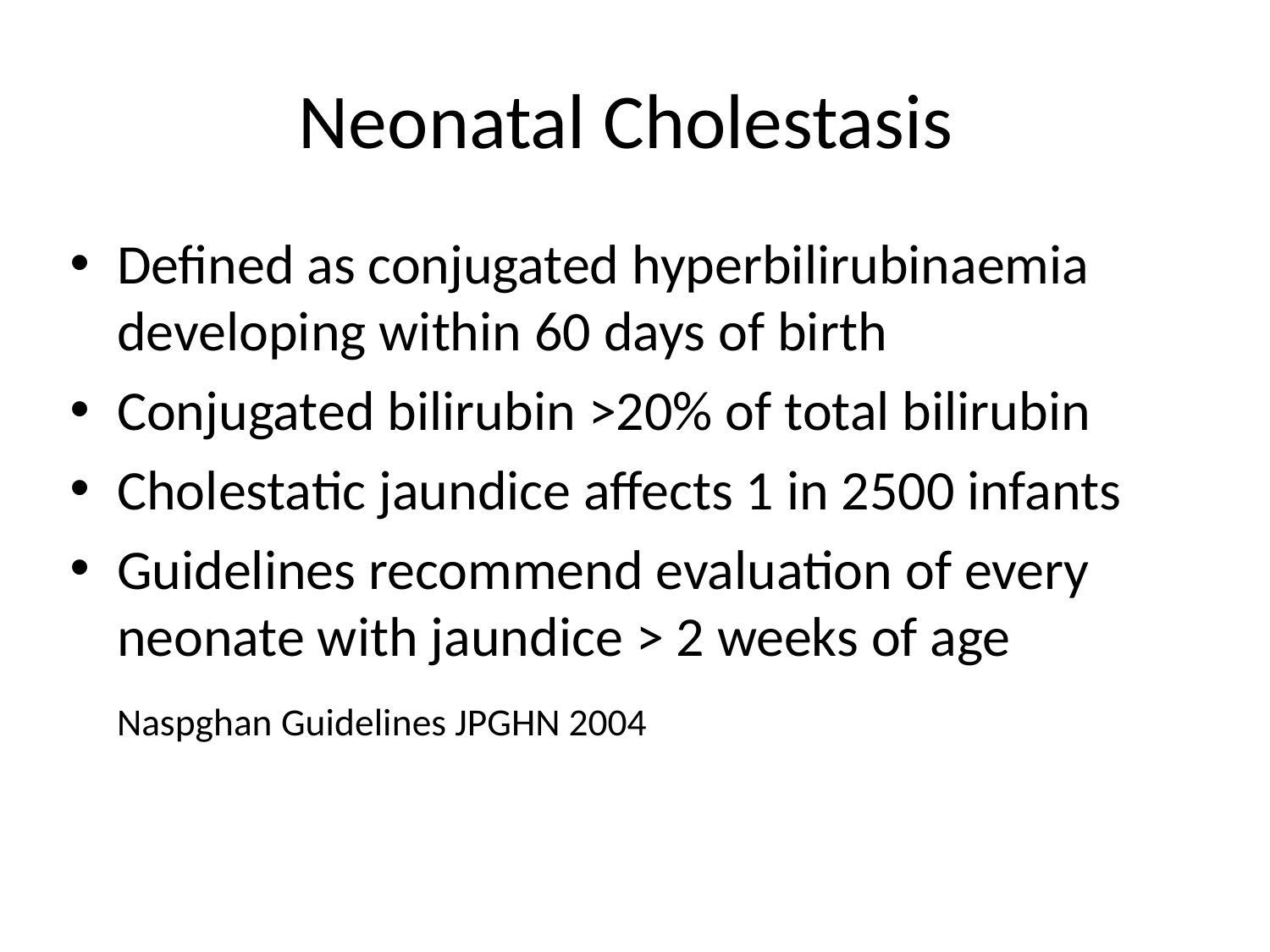

Neonatal Cholestasis
Defined as conjugated hyperbilirubinaemia developing within 60 days of birth
Conjugated bilirubin >20% of total bilirubin
Cholestatic jaundice affects 1 in 2500 infants
Guidelines recommend evaluation of every neonate with jaundice > 2 weeks of age
	Naspghan Guidelines JPGHN 2004